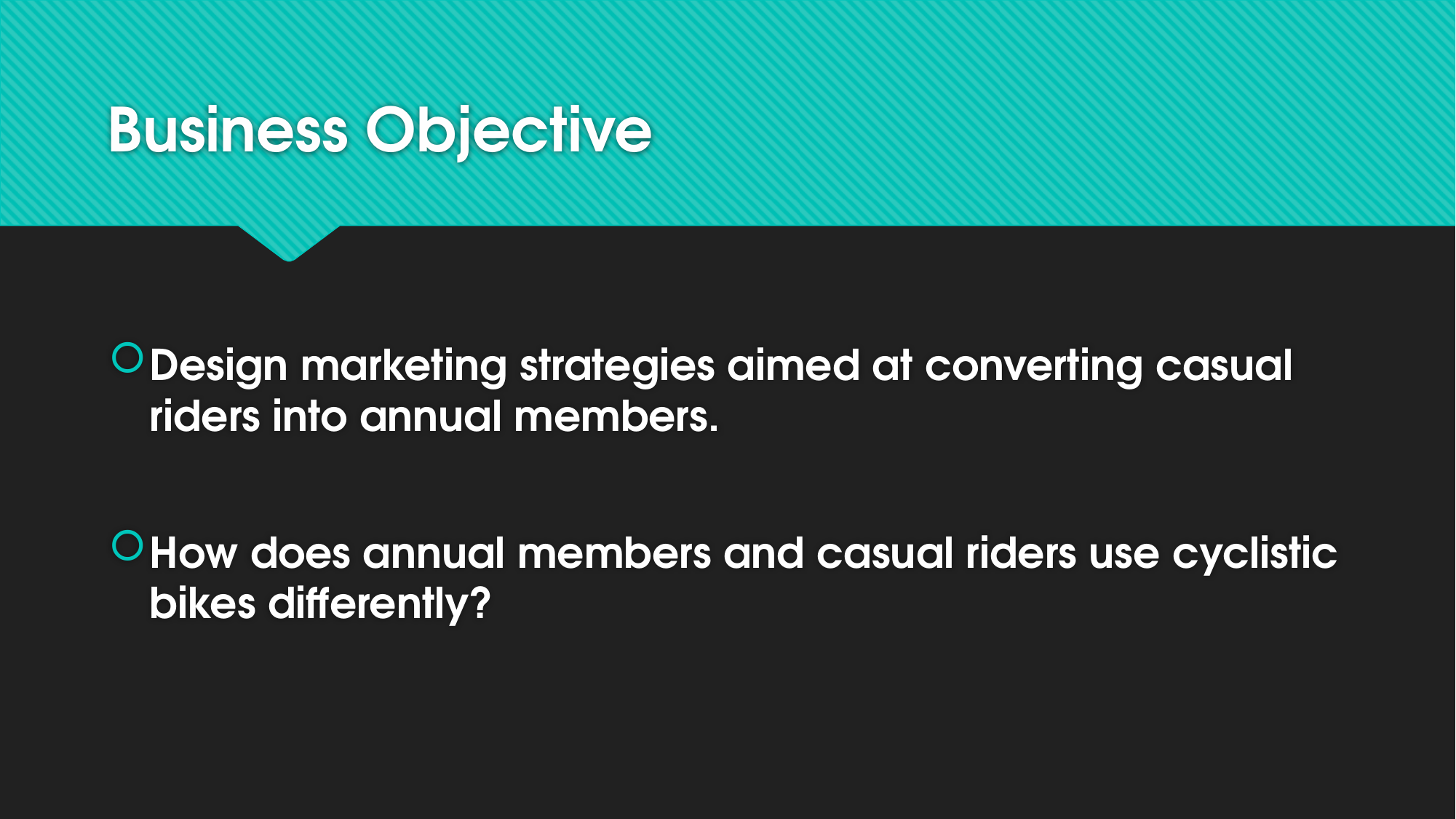

# Business Objective
Design marketing strategies aimed at converting casual riders into annual members.

How does annual members and casual riders use cyclistic bikes differently?